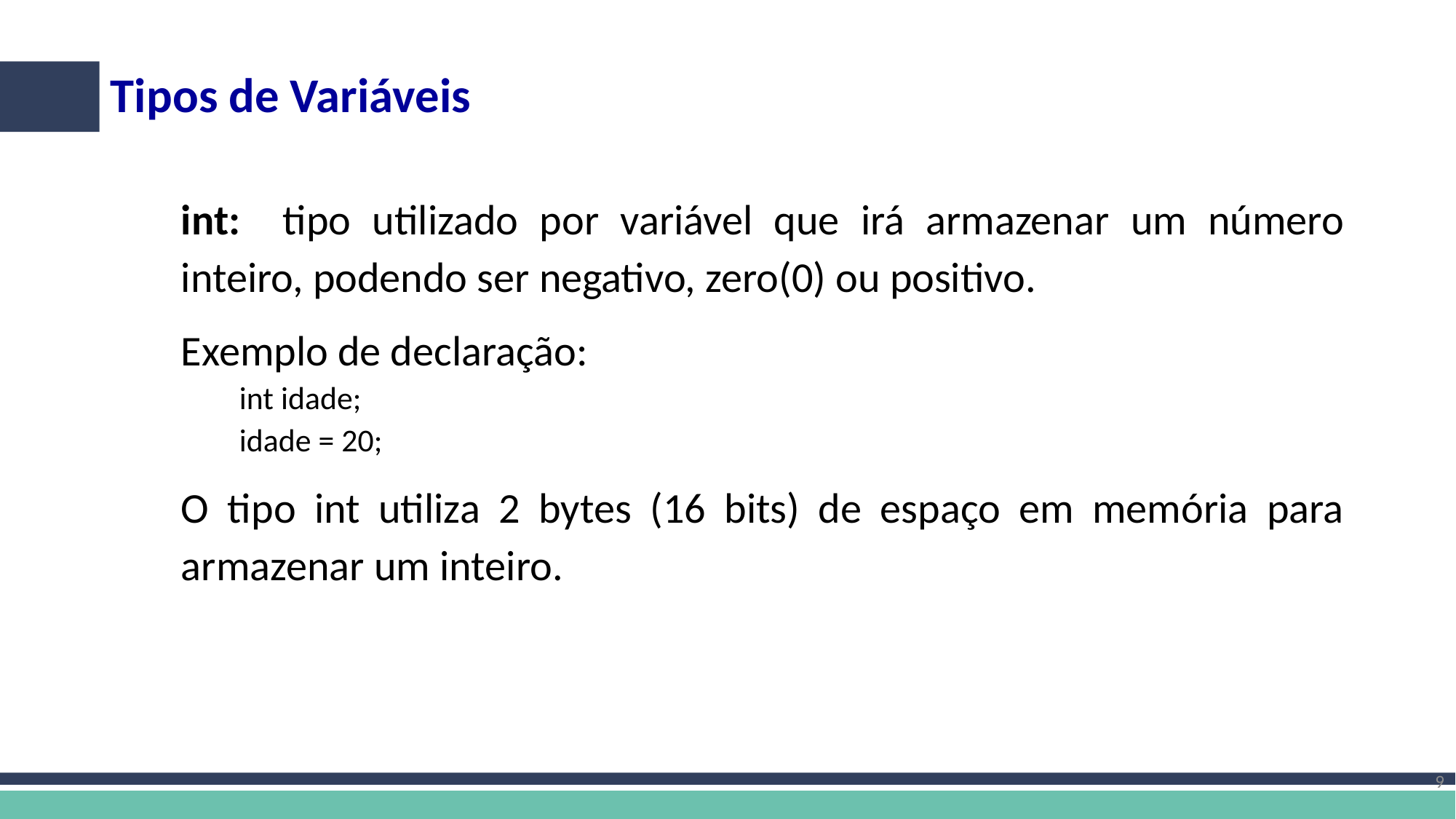

# Tipos de Variáveis
int:  tipo utilizado por variável que irá armazenar um número inteiro, podendo ser negativo, zero(0) ou positivo.
Exemplo de declaração:
int idade;
idade = 20;
O tipo int utiliza 2 bytes (16 bits) de espaço em memória para armazenar um inteiro.
9